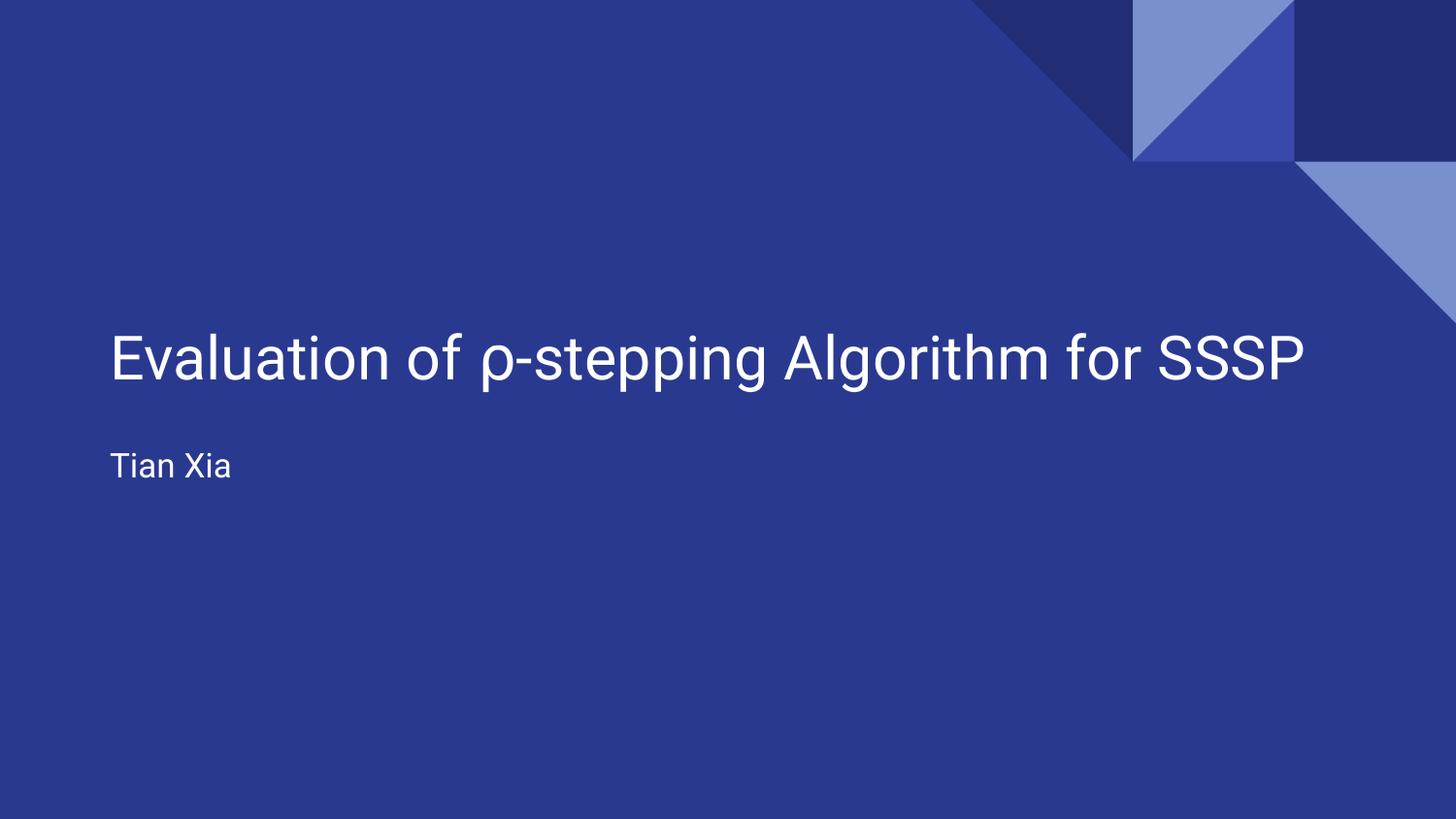

# Evaluation of ⍴-stepping Algorithm for SSSP
Tian Xia